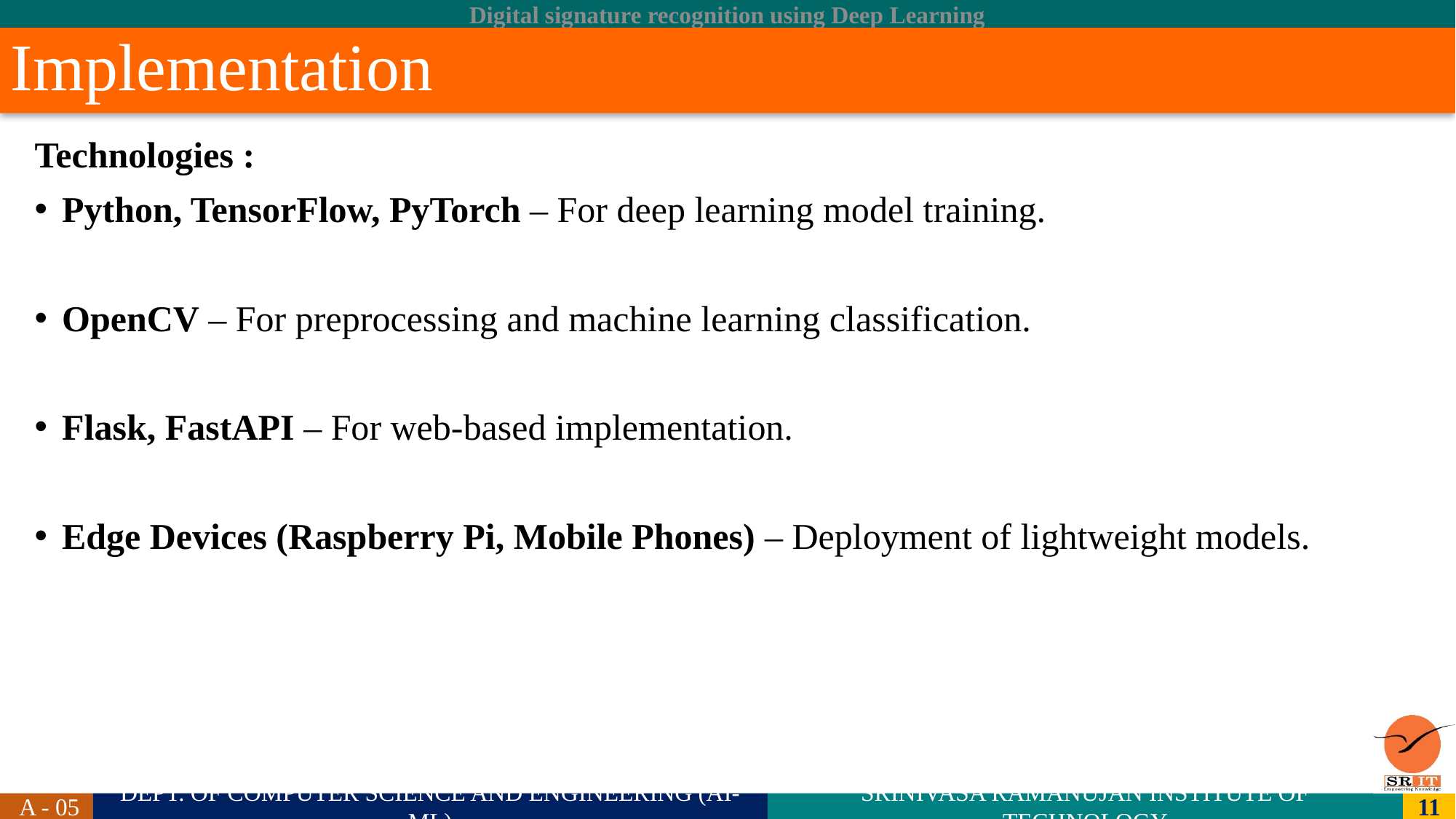

# Implementation
Technologies :
Python, TensorFlow, PyTorch – For deep learning model training.

OpenCV – For preprocessing and machine learning classification.

Flask, FastAPI – For web-based implementation.

Edge Devices (Raspberry Pi, Mobile Phones) – Deployment of lightweight models.